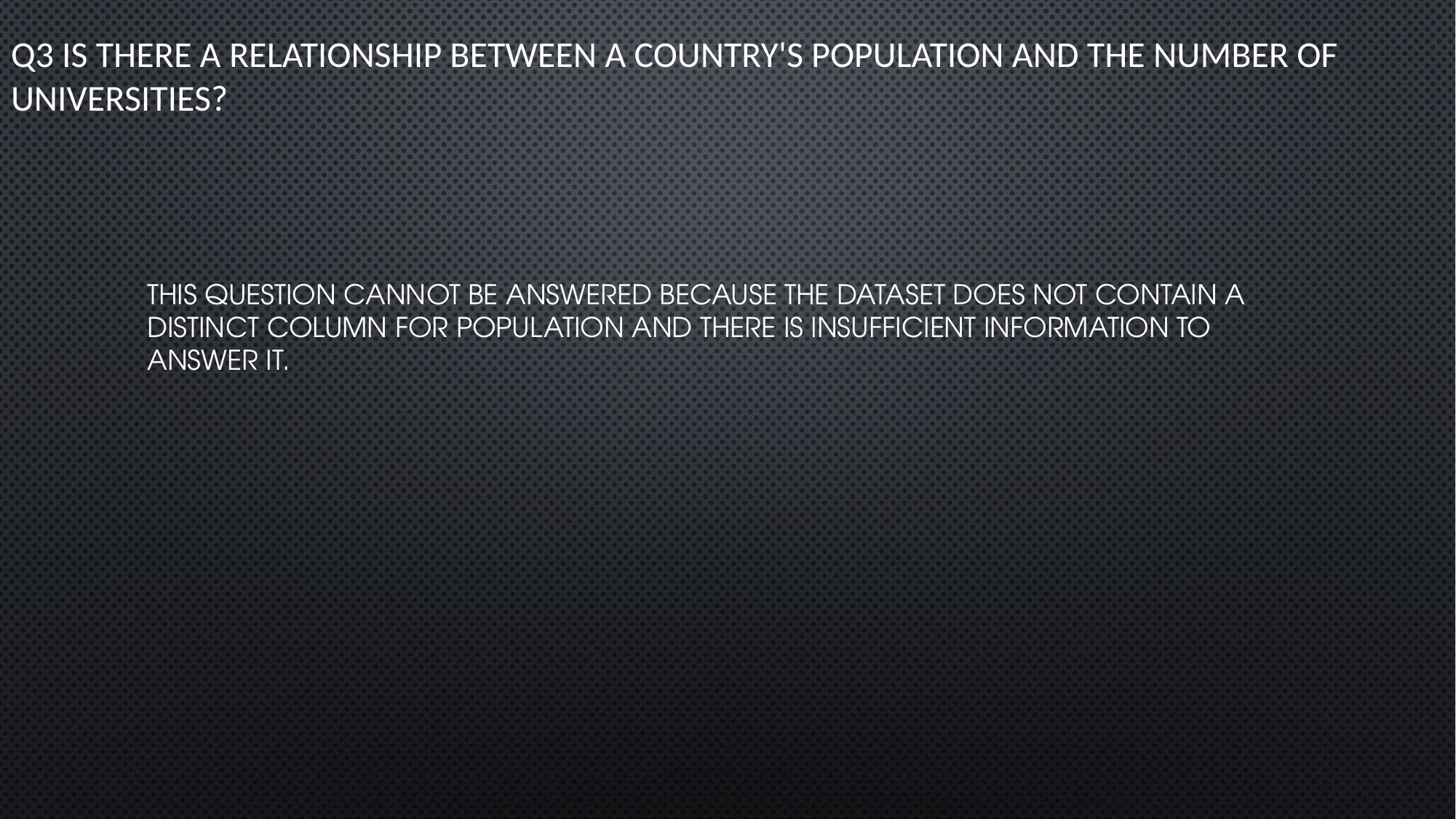

# Q3 Is there a relationship between a country's population and the number of universities?
This question cannot be answered because the dataset does not contain a distinct column for population and there is insufficient information to answer it.